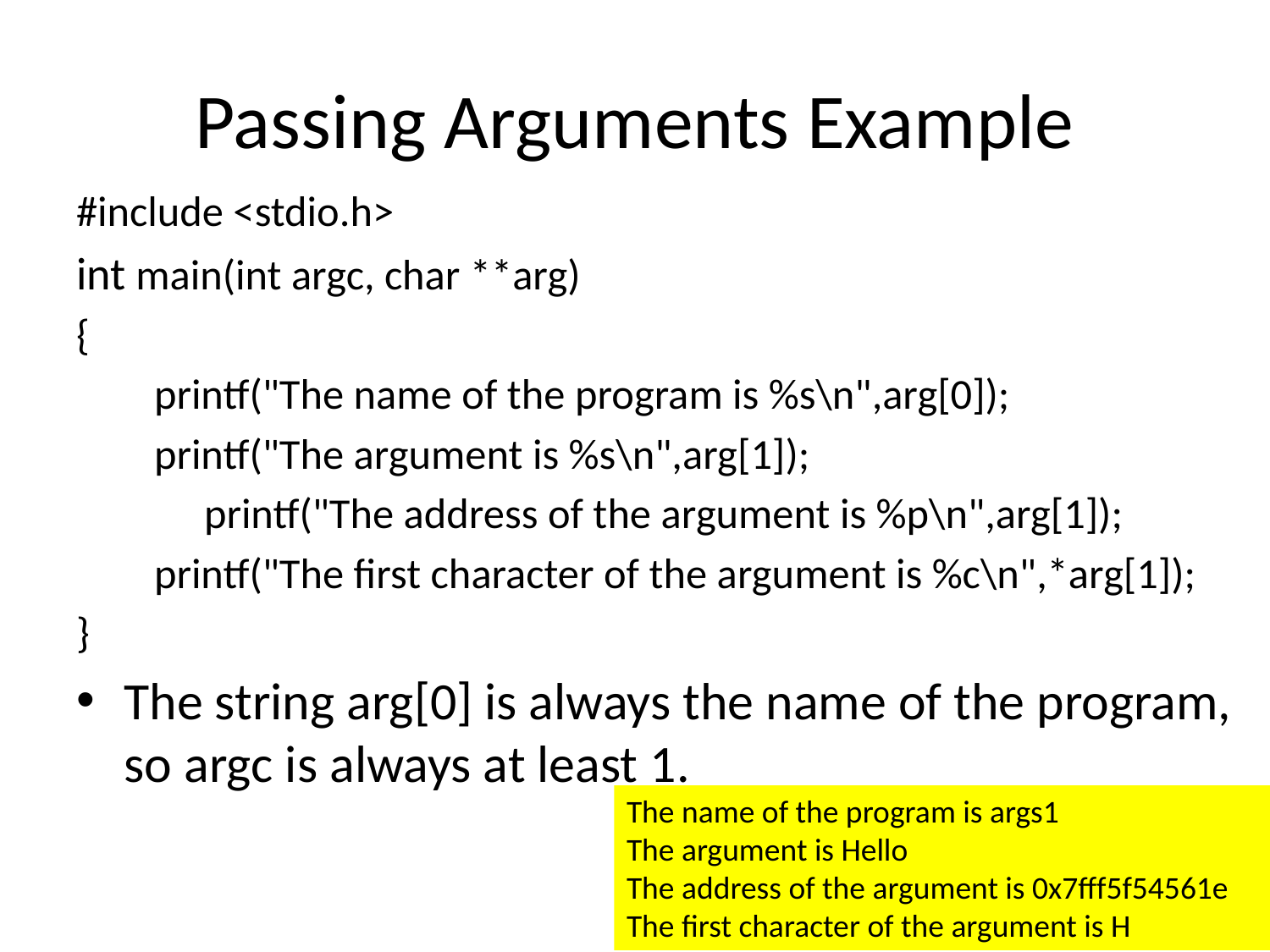

# Passing Arguments Example
#include <stdio.h>
int main(int argc, char **arg)
{
        printf("The name of the program is %s\n",arg[0]);
        printf("The argument is %s\n",arg[1]);
  	 printf("The address of the argument is %p\n",arg[1]);
        printf("The first character of the argument is %c\n",*arg[1]);
}
The string arg[0] is always the name of the program, so argc is always at least 1.
The name of the program is args1
The argument is Hello
The address of the argument is 0x7fff5f54561e
The first character of the argument is H